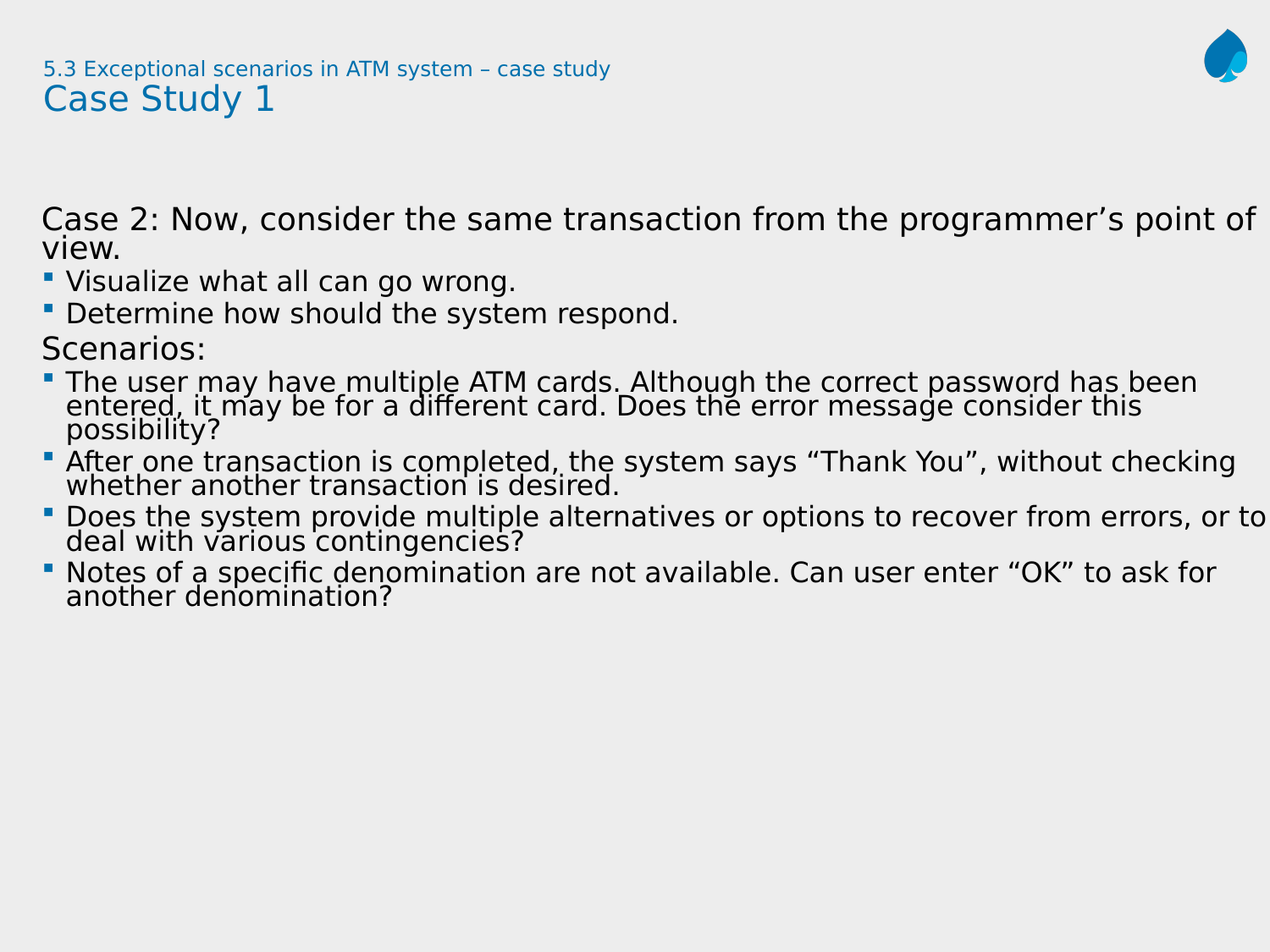

# 5.3 Exceptional scenarios in ATM system – case study Case Study 1
Case 2: Now, consider the same transaction from the programmer’s point of view.
Visualize what all can go wrong.
Determine how should the system respond.
Scenarios:
The user may have multiple ATM cards. Although the correct password has been entered, it may be for a different card. Does the error message consider this possibility?
After one transaction is completed, the system says “Thank You”, without checking whether another transaction is desired.
Does the system provide multiple alternatives or options to recover from errors, or to deal with various contingencies?
Notes of a specific denomination are not available. Can user enter “OK” to ask for another denomination?